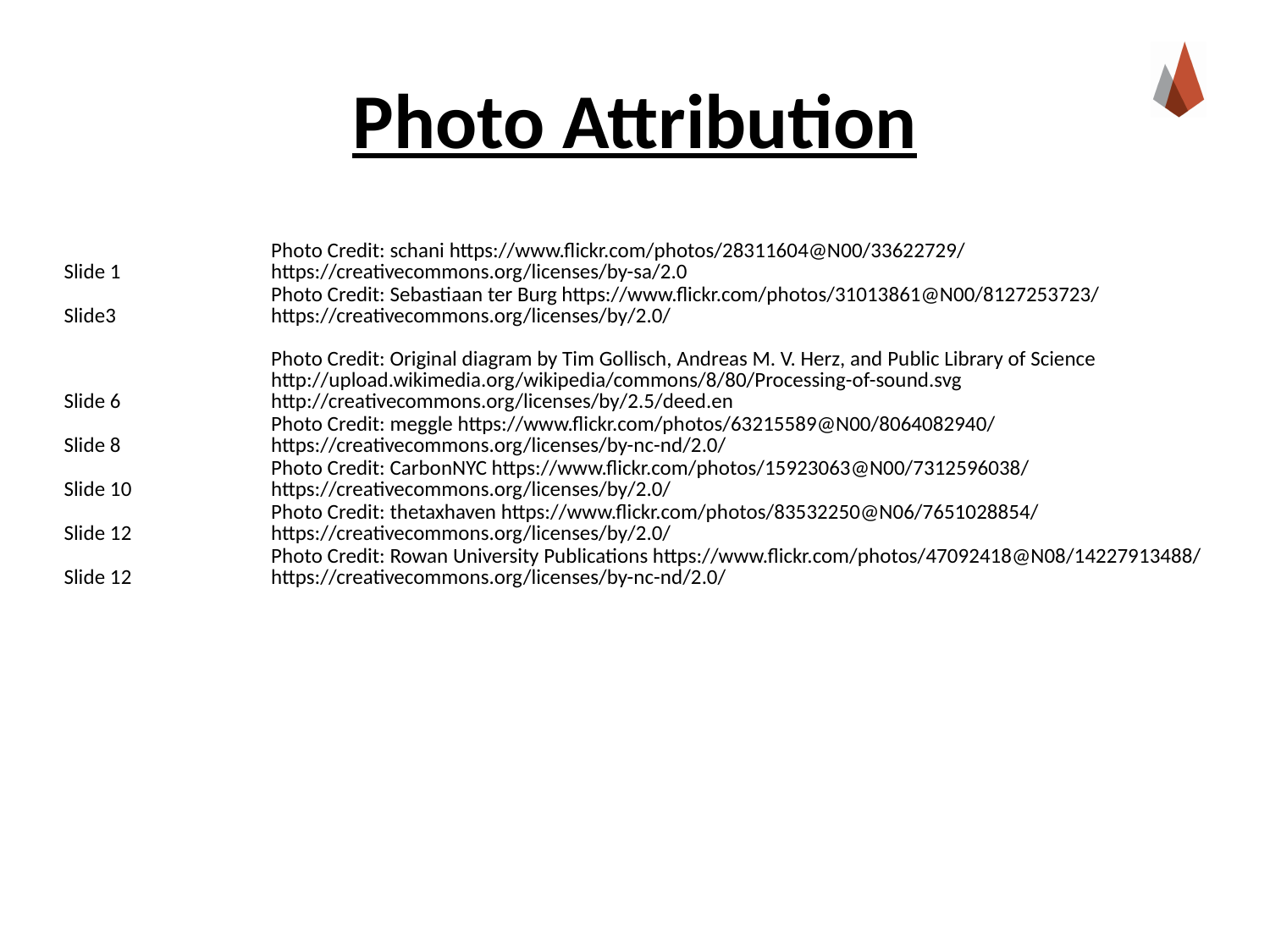

# Photo Attribution
| Slide 1 | Photo Credit: schani https://www.flickr.com/photos/28311604@N00/33622729/ https://creativecommons.org/licenses/by-sa/2.0 |
| --- | --- |
| Slide3 | Photo Credit: Sebastiaan ter Burg https://www.flickr.com/photos/31013861@N00/8127253723/ https://creativecommons.org/licenses/by/2.0/ |
| Slide 6 | Photo Credit: Original diagram by Tim Gollisch, Andreas M. V. Herz, and Public Library of Science http://upload.wikimedia.org/wikipedia/commons/8/80/Processing-of-sound.svg http://creativecommons.org/licenses/by/2.5/deed.en |
| Slide 8 | Photo Credit: meggle https://www.flickr.com/photos/63215589@N00/8064082940/ https://creativecommons.org/licenses/by-nc-nd/2.0/ |
| Slide 10 | Photo Credit: CarbonNYC https://www.flickr.com/photos/15923063@N00/7312596038/ https://creativecommons.org/licenses/by/2.0/ |
| Slide 12 | Photo Credit: thetaxhaven https://www.flickr.com/photos/83532250@N06/7651028854/ https://creativecommons.org/licenses/by/2.0/ |
| Slide 12 | Photo Credit: Rowan University Publications https://www.flickr.com/photos/47092418@N08/14227913488/ https://creativecommons.org/licenses/by-nc-nd/2.0/ |